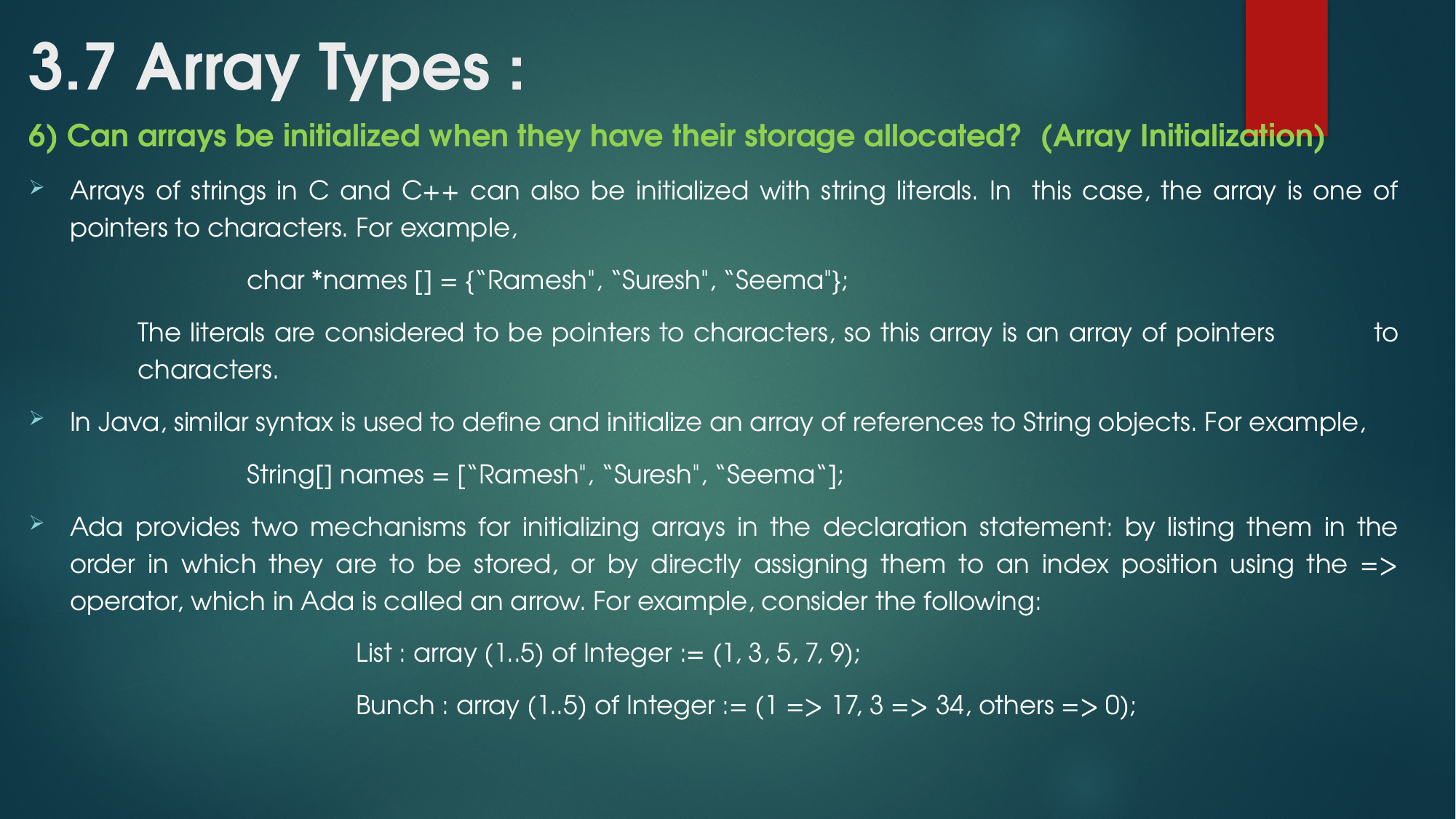

# 3.7 Array Types :
6) Can arrays be initialized when they have their storage allocated?  (Array Initialization)
Arrays of strings in C and C++ can also be initialized with string literals. In  this case, the array is one of pointers to characters. For example,
		char *names [] = {“Ramesh", “Suresh", “Seema"};
	The literals are considered to be pointers to characters, so this array is an array of pointers 	to 	characters.
In Java, similar syntax is used to define and initialize an array of references to String objects. For example,
		String[] names = [“Ramesh", “Suresh", “Seema“];
Ada provides two mechanisms for initializing arrays in the declaration statement: by listing them in the order in which they are to be stored, or by directly assigning them to an index position using the => operator, which in Ada is called an arrow. For example, consider the following:
			List : array (1..5) of Integer := (1, 3, 5, 7, 9);
			Bunch : array (1..5) of Integer := (1 => 17, 3 => 34, others => 0);